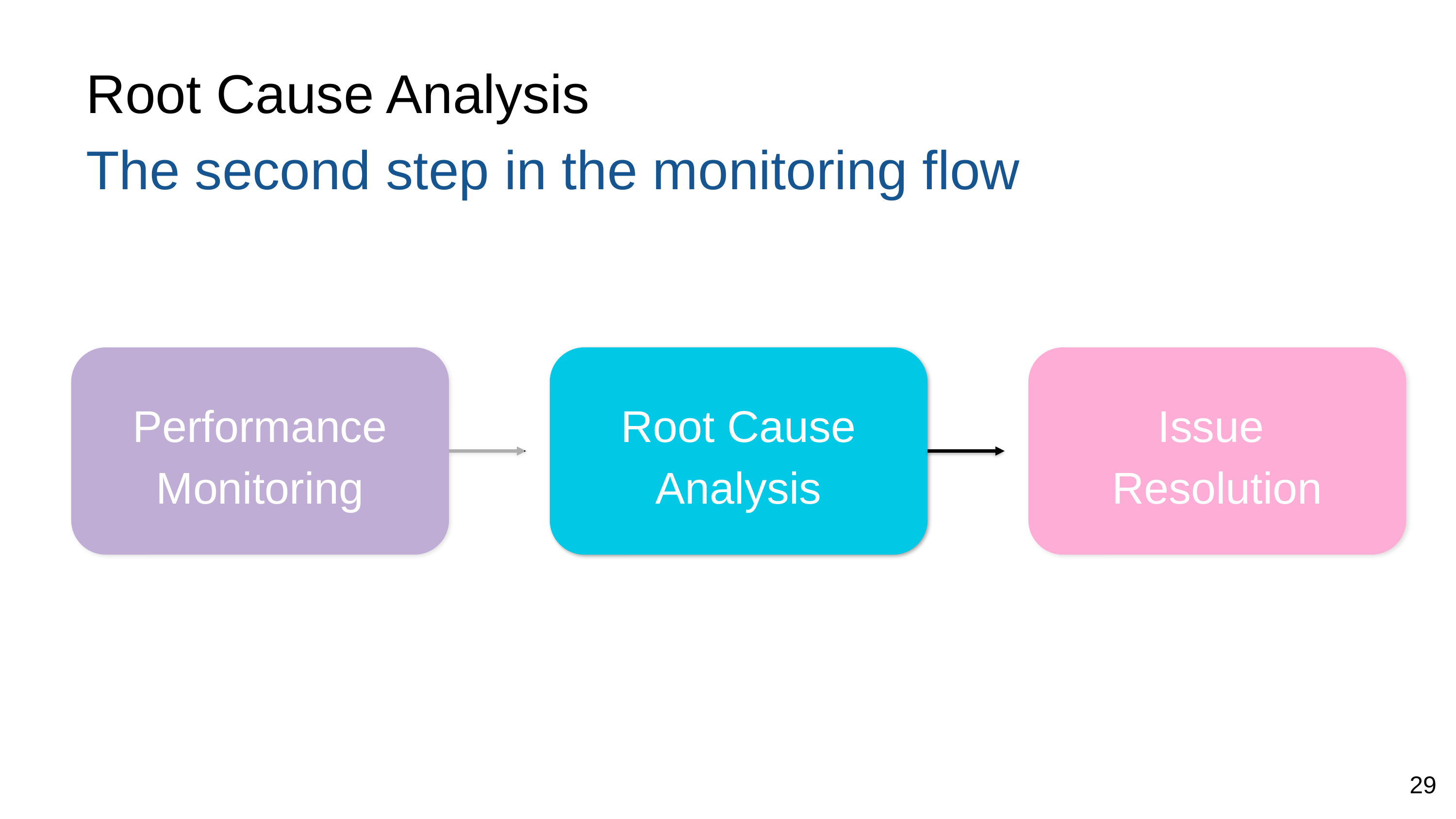

Root Cause Analysis
The second step in the monitoring flow

Performance Monitoring
Root Cause Analysis
Issue
Resolution

29